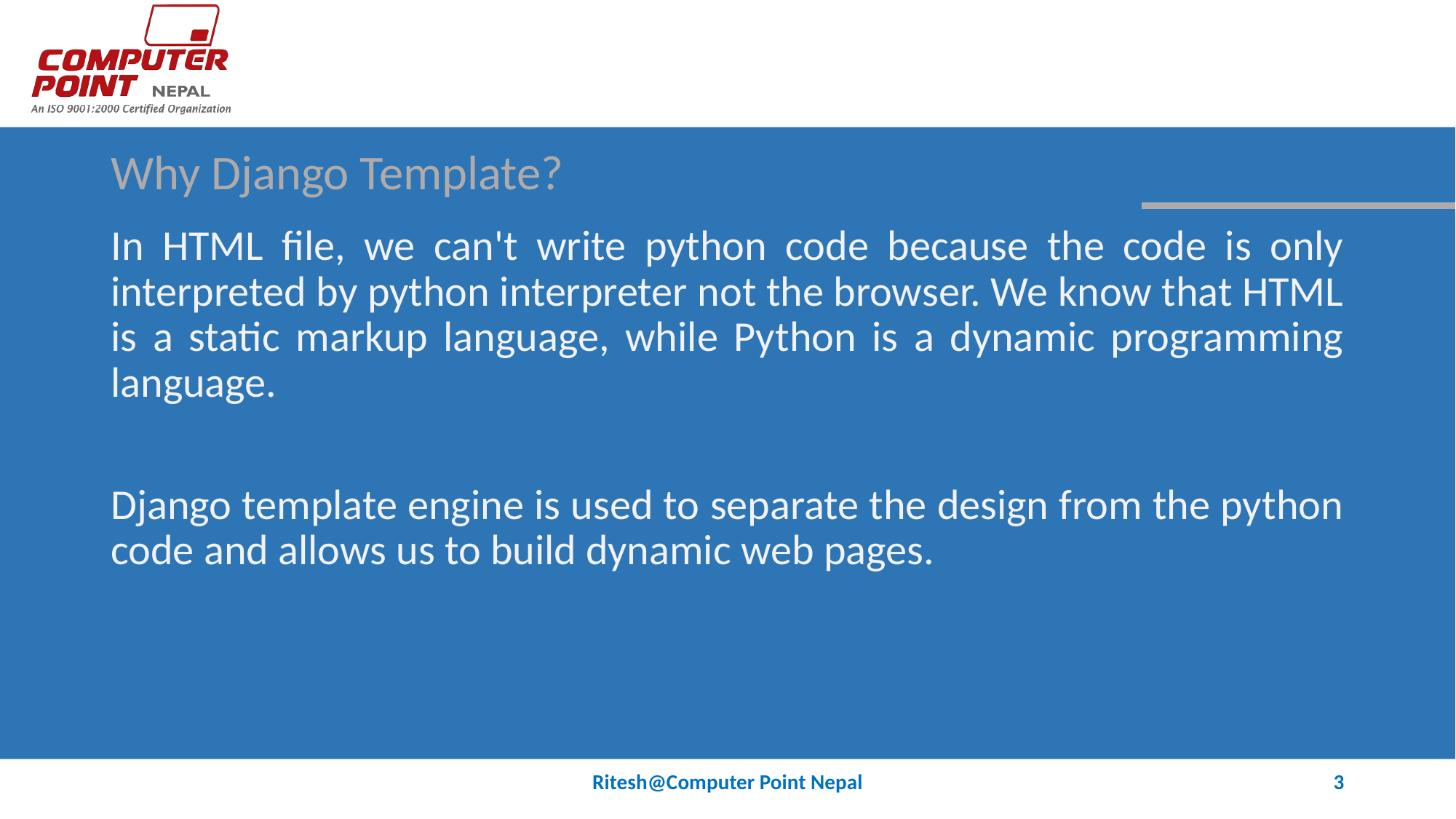

# Why Django Template?
In HTML file, we can't write python code because the code is only interpreted by python interpreter not the browser. We know that HTML is a static markup language, while Python is a dynamic programming language.

Django template engine is used to separate the design from the python code and allows us to build dynamic web pages.

Ritesh@Computer Point Nepal

3